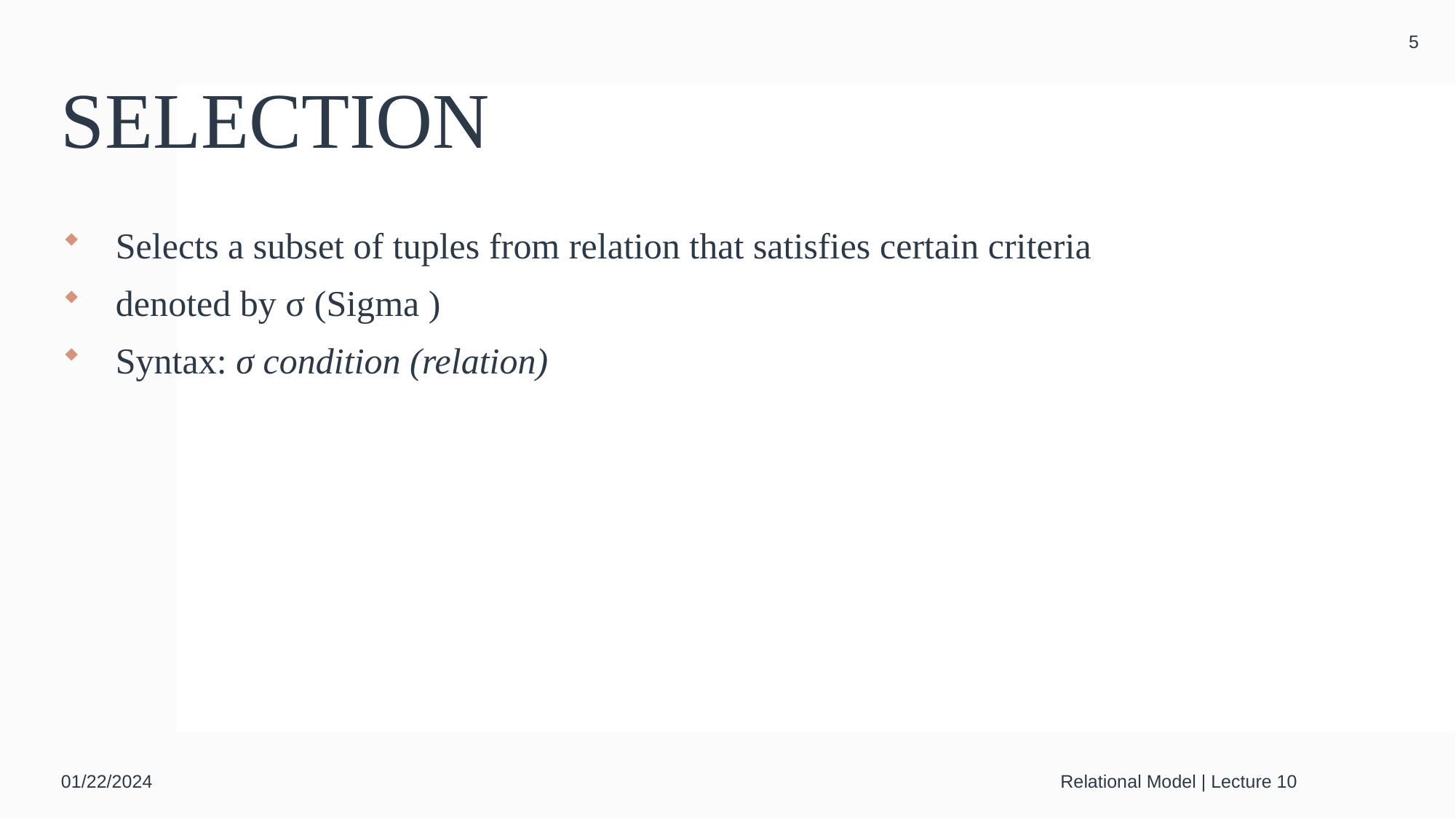

5
# SELECTION
Selects a subset of tuples from relation that satisfies certain criteria
denoted by σ (Sigma )
Syntax: σ condition (relation)
01/22/2024
Relational Model | Lecture 10